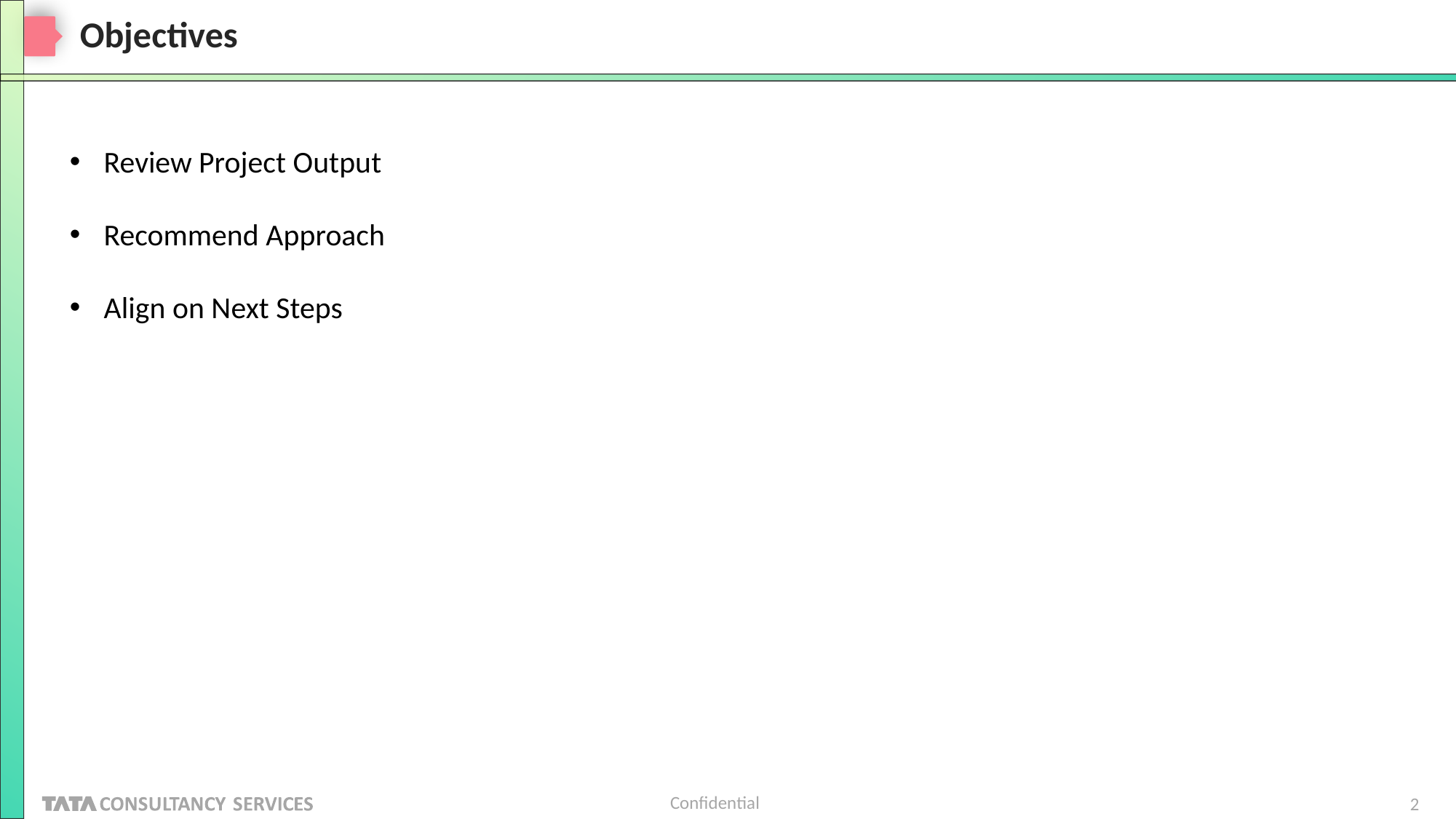

# Objectives
Review Project Output

Recommend Approach

Align on Next Steps

2
2